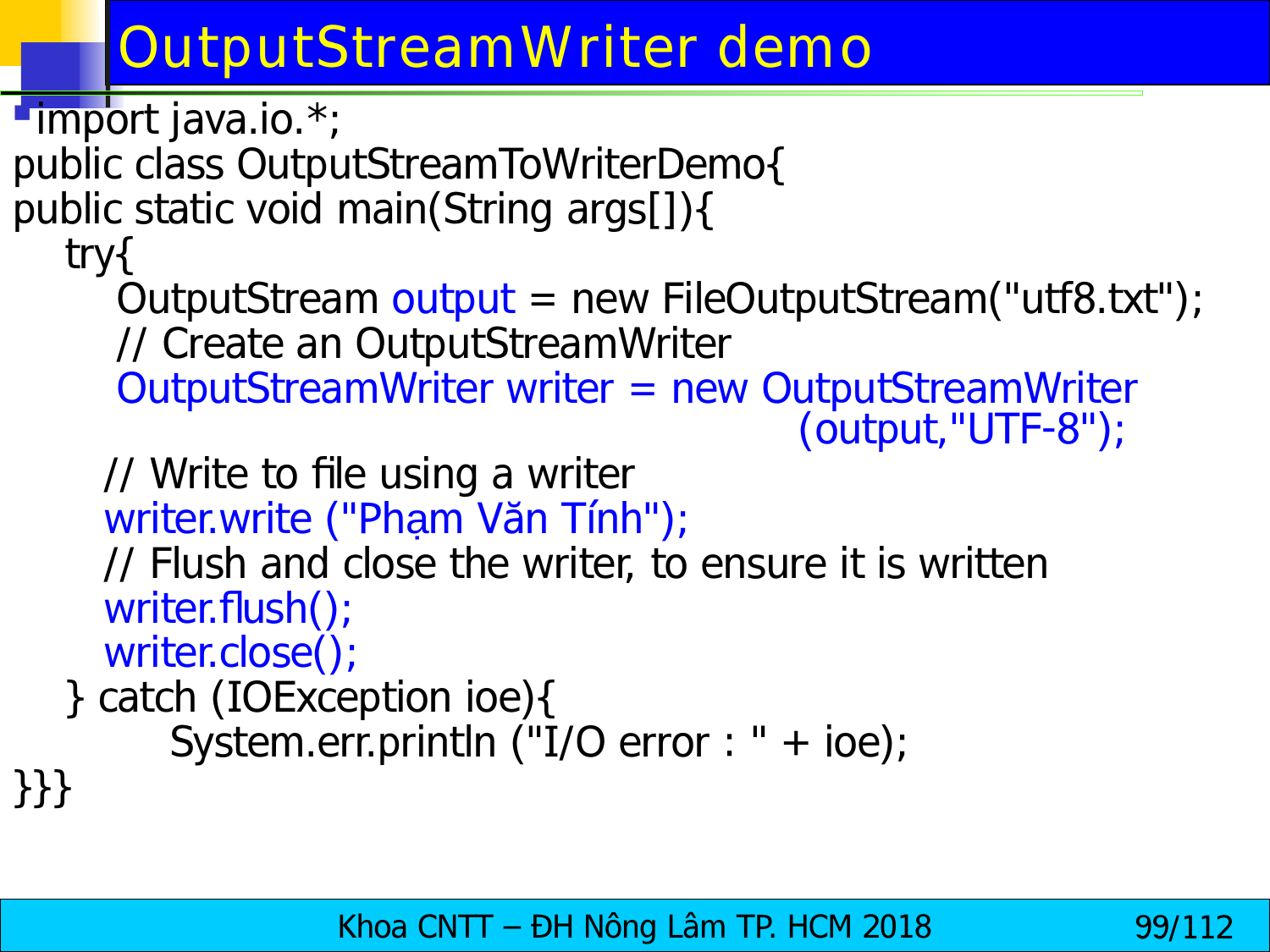

# OutputStreamWriter demo
import java.io.*;
public class OutputStreamToWriterDemo{
public static void main(String args[]){
    try{
        OutputStream output = new FileOutputStream("utf8.txt");
        // Create an OutputStreamWriter
        OutputStreamWriter writer = new OutputStreamWriter 							(output,"UTF-8");
       // Write to file using a writer
       writer.write ("Phạm Văn Tính");
       // Flush and close the writer, to ensure it is written
       writer.flush();
       writer.close();
    } catch (IOException ioe){
            System.err.println ("I/O error : " + ioe);
}}}